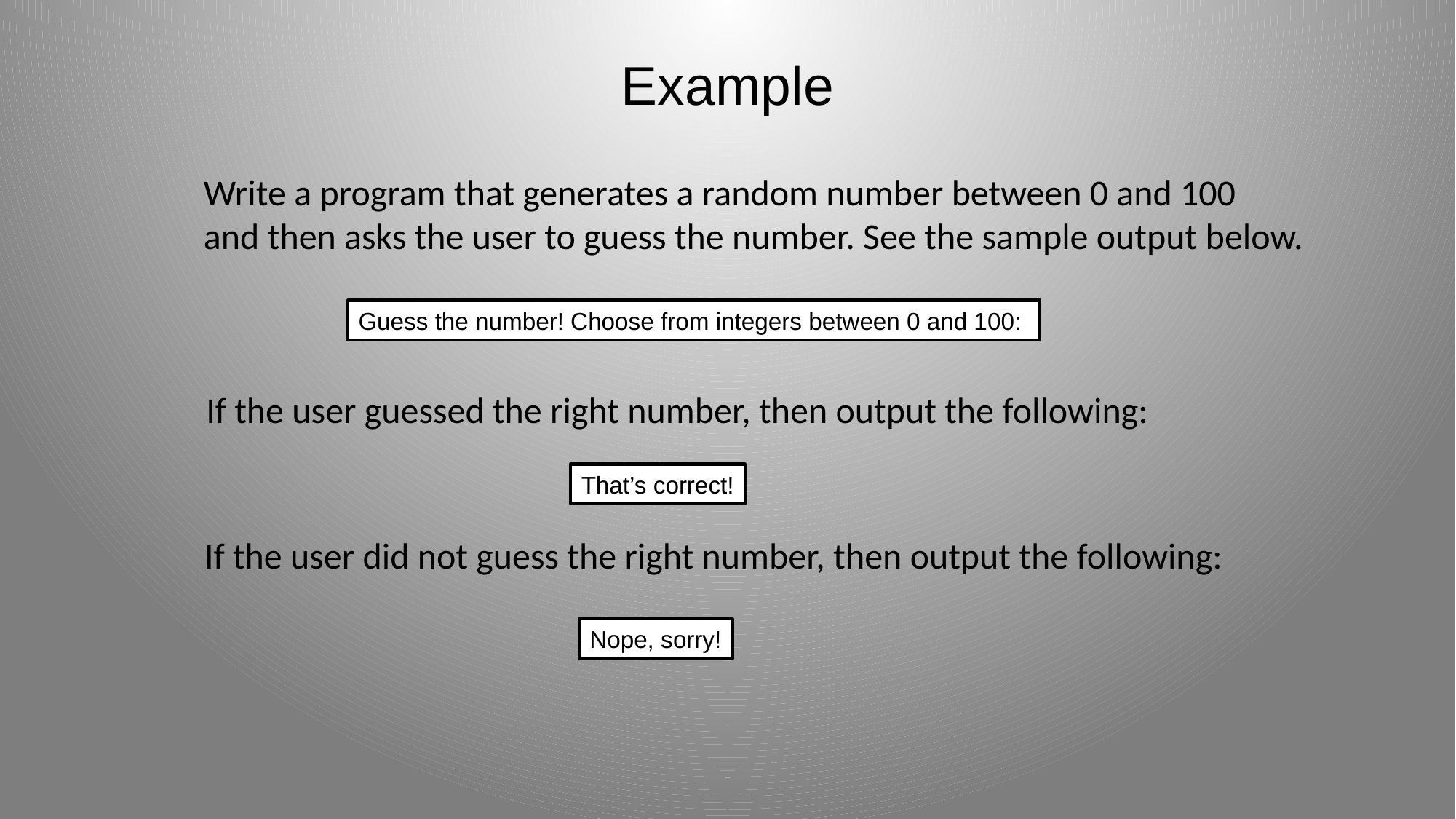

# Example
Write a program that generates a random number between 0 and 100
and then asks the user to guess the number. See the sample output below.
Guess the number! Choose from integers between 0 and 100:
If the user guessed the right number, then output the following:
That’s correct!
If the user did not guess the right number, then output the following:
Nope, sorry!